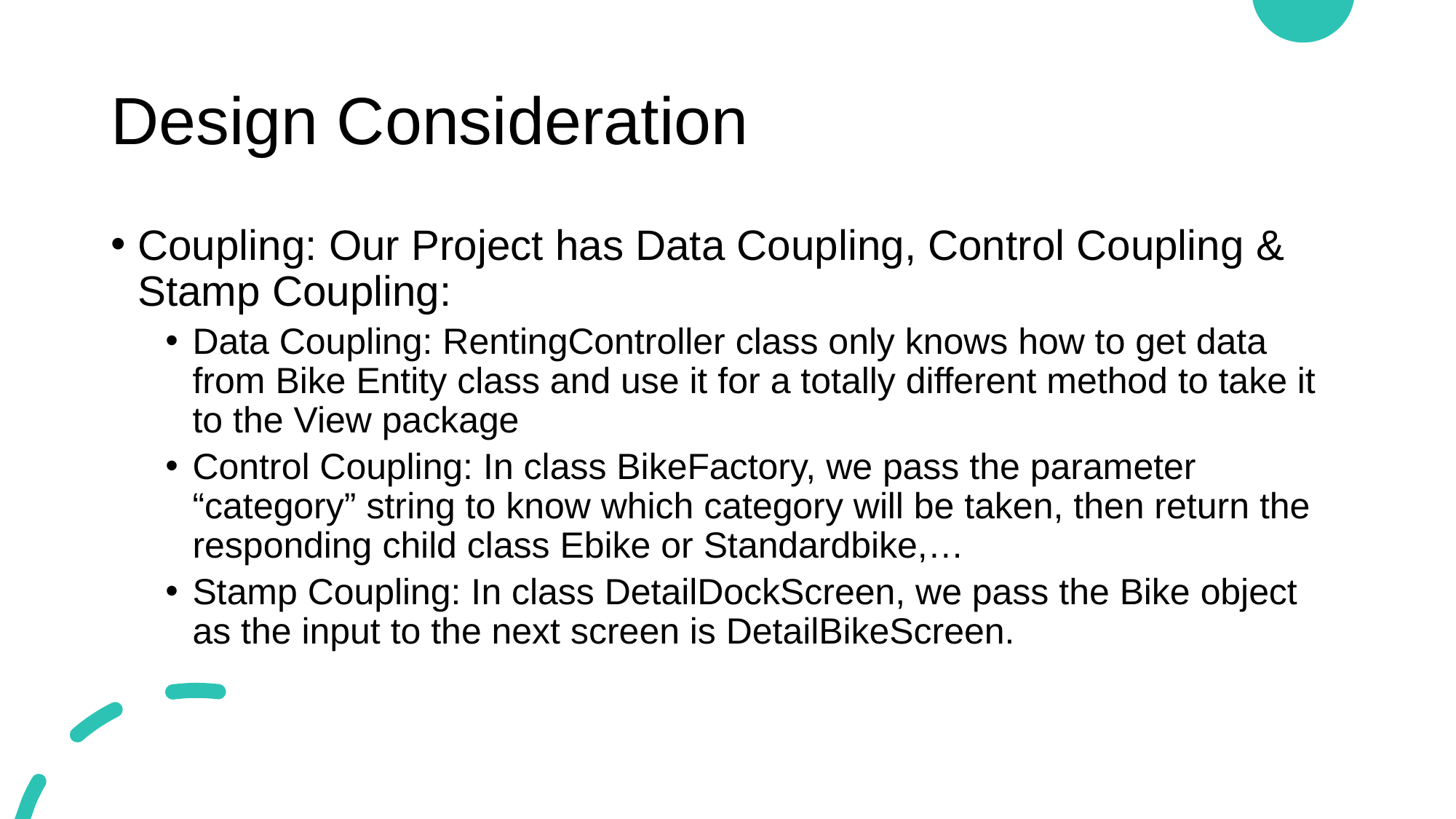

Design Consideration
Coupling: Our Project has Data Coupling, Control Coupling & Stamp Coupling:
Data Coupling: RentingController class only knows how to get data from Bike Entity class and use it for a totally different method to take it to the View package
Control Coupling: In class BikeFactory, we pass the parameter “category” string to know which category will be taken, then return the responding child class Ebike or Standardbike,…
Stamp Coupling: In class DetailDockScreen, we pass the Bike object as the input to the next screen is DetailBikeScreen.